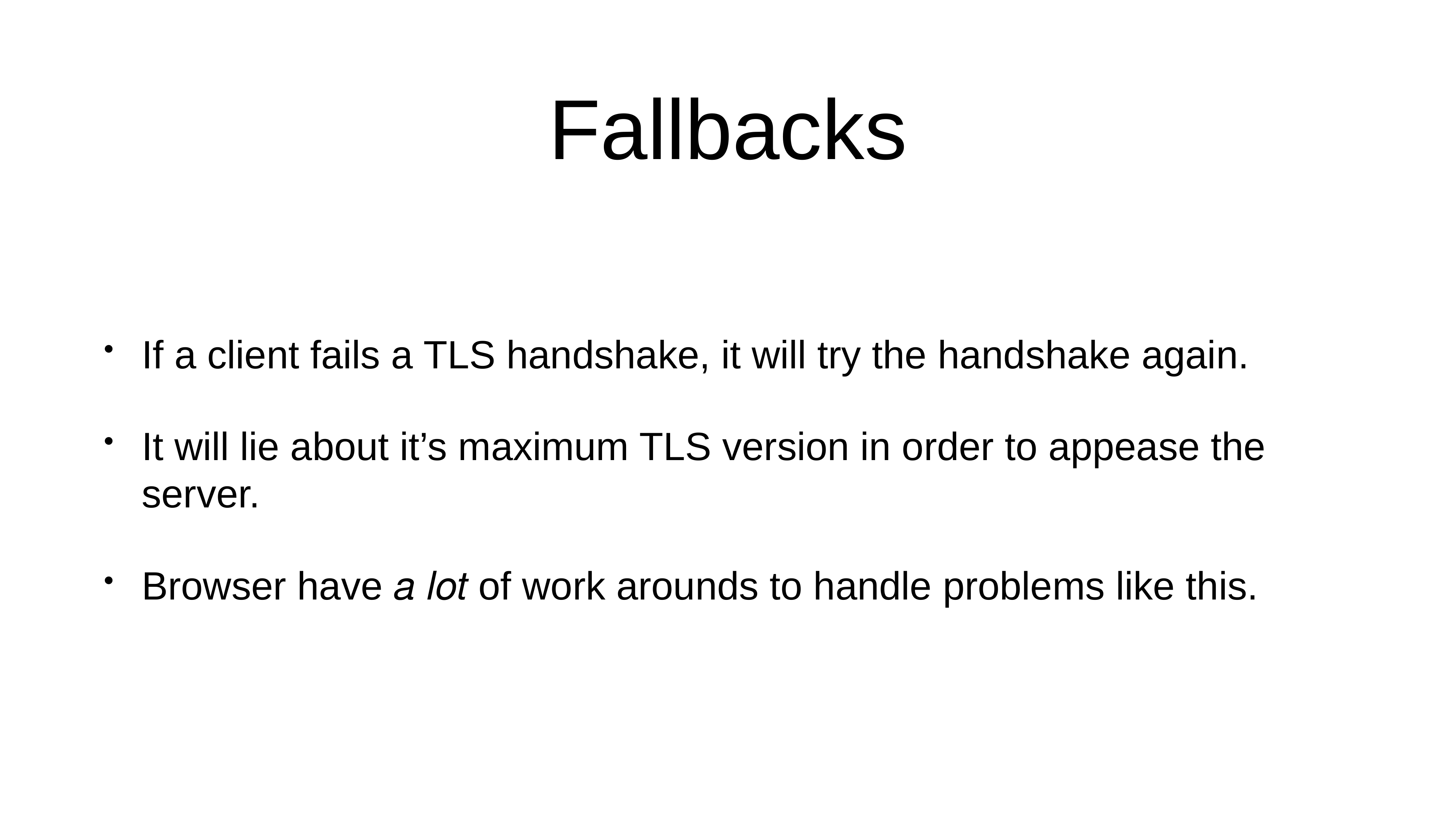

# Fallbacks
If a client fails a TLS handshake, it will try the handshake again.
It will lie about it’s maximum TLS version in order to appease the server.
Browser have a lot of work arounds to handle problems like this.